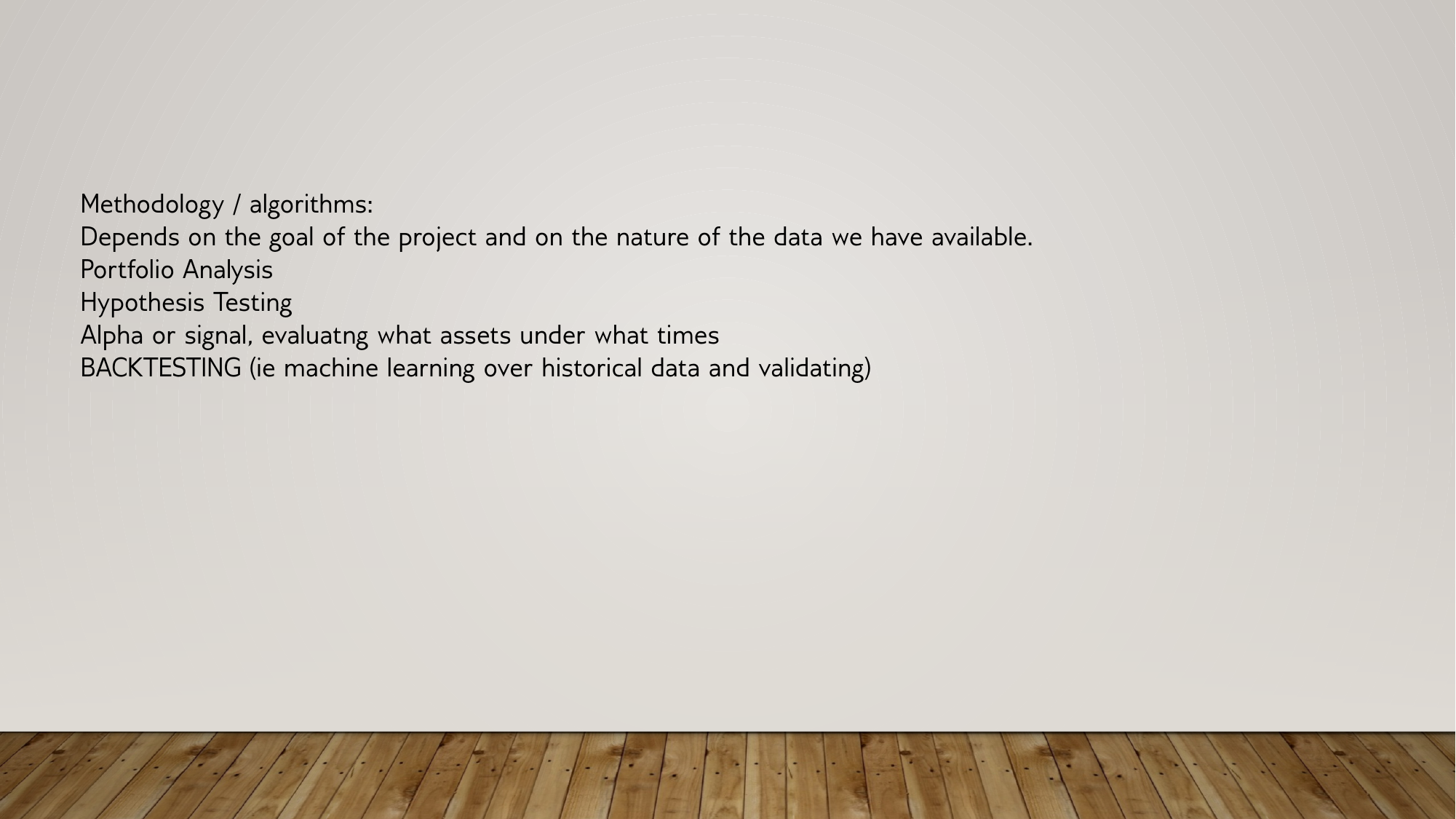

Methodology / algorithms:
Depends on the goal of the project and on the nature of the data we have available.
Portfolio Analysis
Hypothesis Testing
Alpha or signal, evaluatng what assets under what times
BACKTESTING (ie machine learning over historical data and validating)